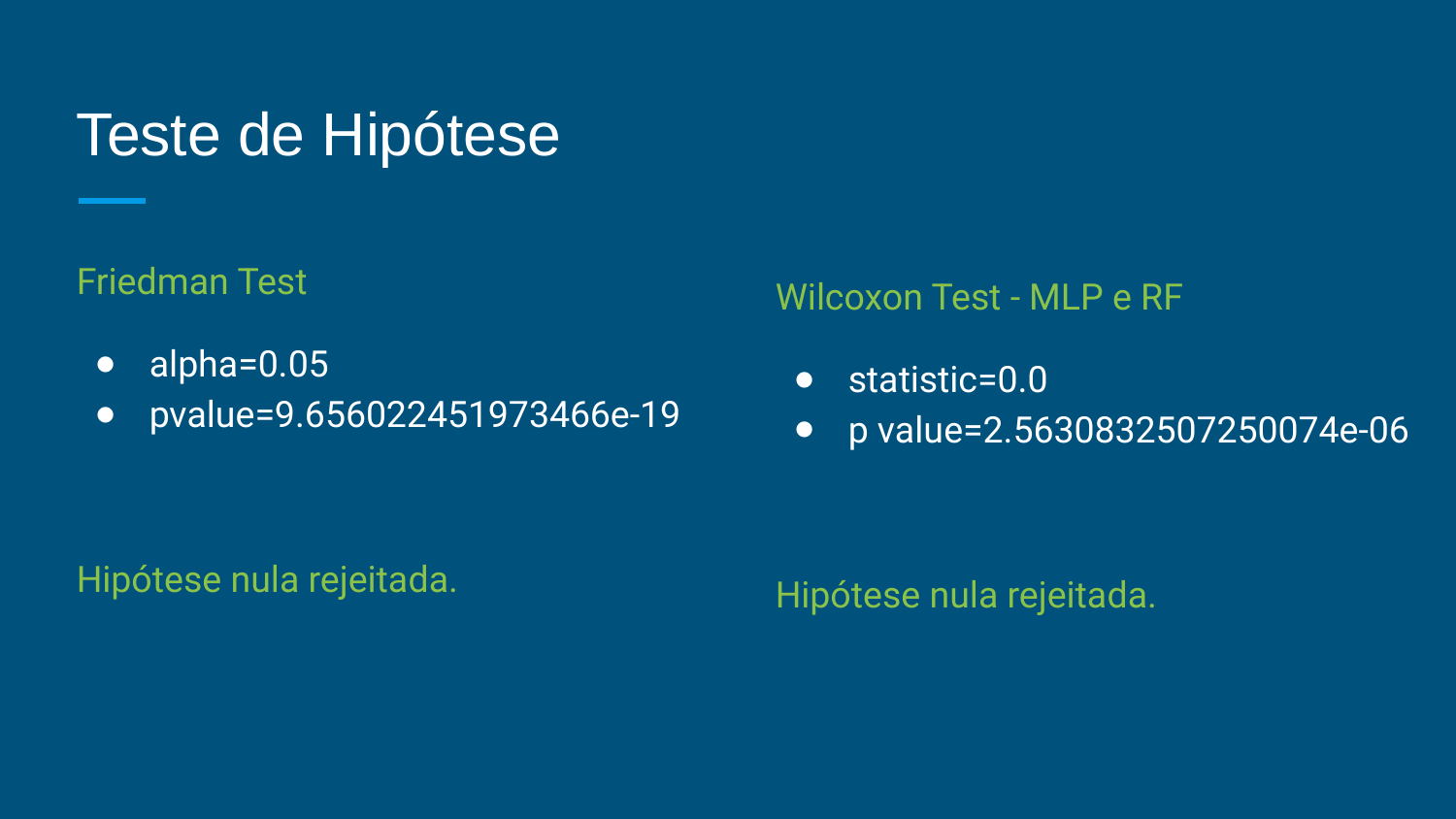

# Teste de Hipótese
Friedman Test
alpha=0.05
pvalue=9.656022451973466e-19

Hipótese nula rejeitada.
Wilcoxon Test - MLP e RF
statistic=0.0
p value=2.5630832507250074e-06

Hipótese nula rejeitada.